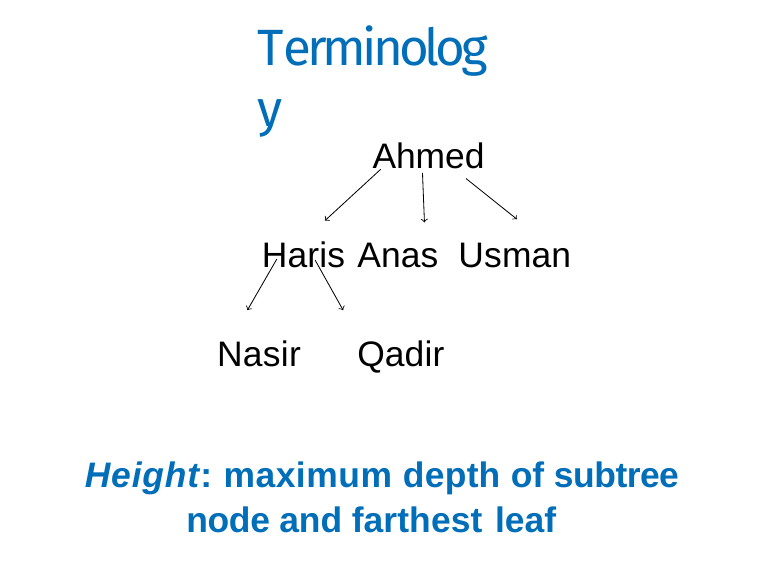

# Terminology

Height: maximum depth of subtree  node and farthest leaf
Ahmed
Haris	Anas  Usman     Nasir	Qadir